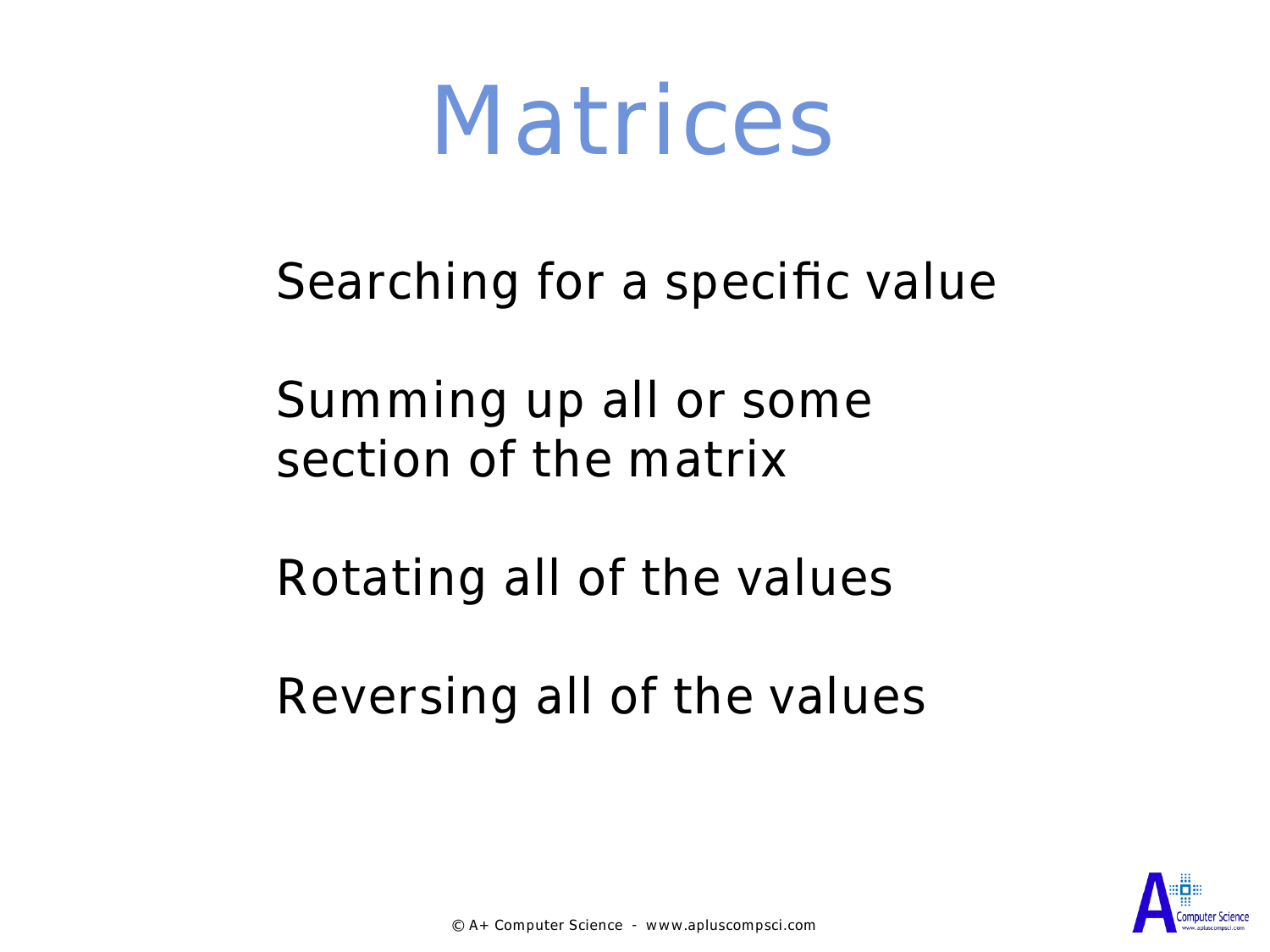

Matrices
Searching for a specific value

Summing up all or some
section of the matrix

Rotating all of the values

Reversing all of the values

© A+ Computer Science  -  www.apluscompsci.com